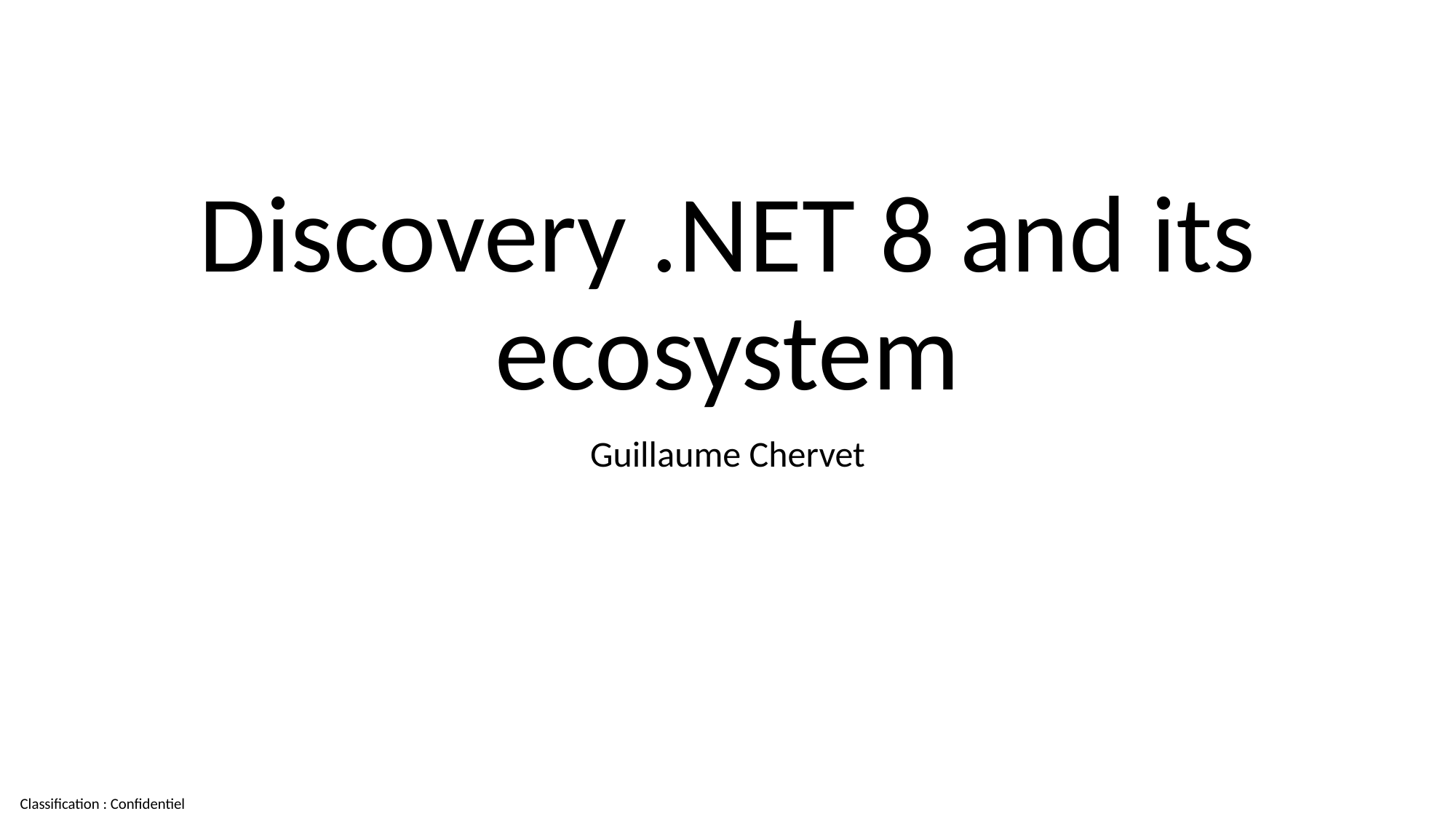

# Discovery .NET 8 and its ecosystem
Guillaume Chervet